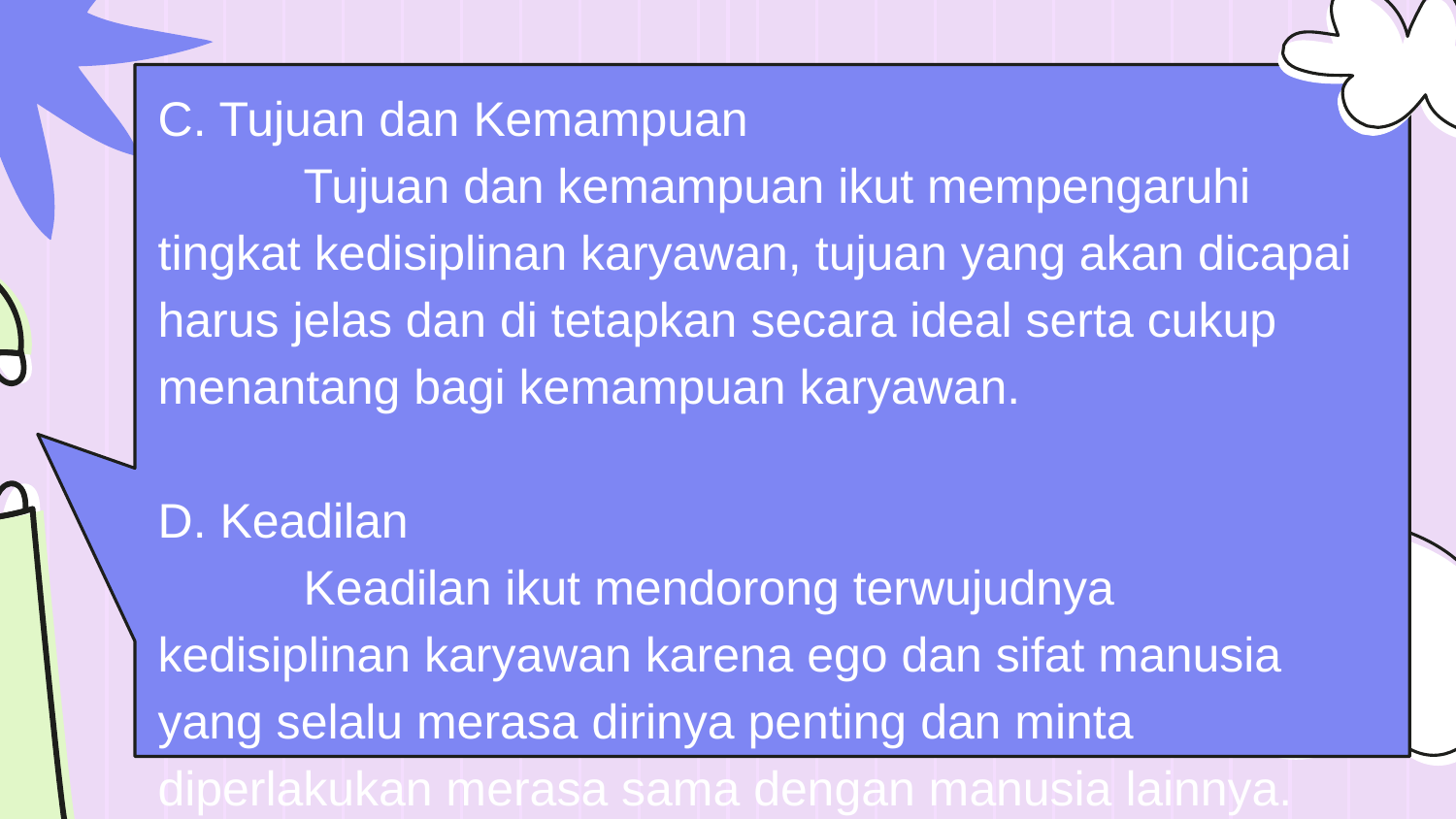

C. Tujuan dan Kemampuan
	Tujuan dan kemampuan ikut mempengaruhi tingkat kedisiplinan karyawan, tujuan yang akan dicapai harus jelas dan di tetapkan secara ideal serta cukup menantang bagi kemampuan karyawan.

D. Keadilan
	Keadilan ikut mendorong terwujudnya kedisiplinan karyawan karena ego dan sifat manusia yang selalu merasa dirinya penting dan minta diperlakukan merasa sama dengan manusia lainnya.